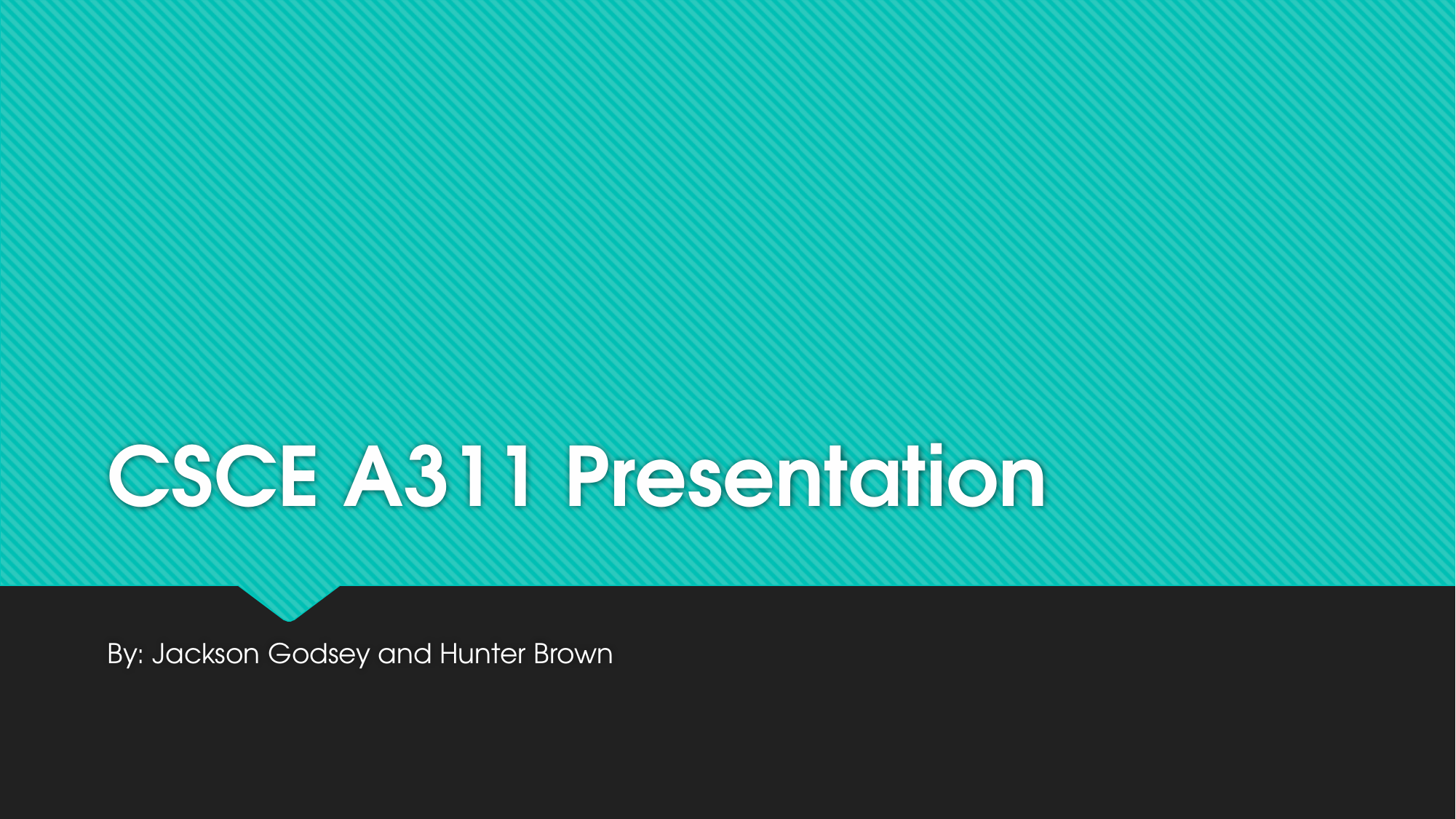

# CSCE A311 Presentation
By: Jackson Godsey and Hunter Brown